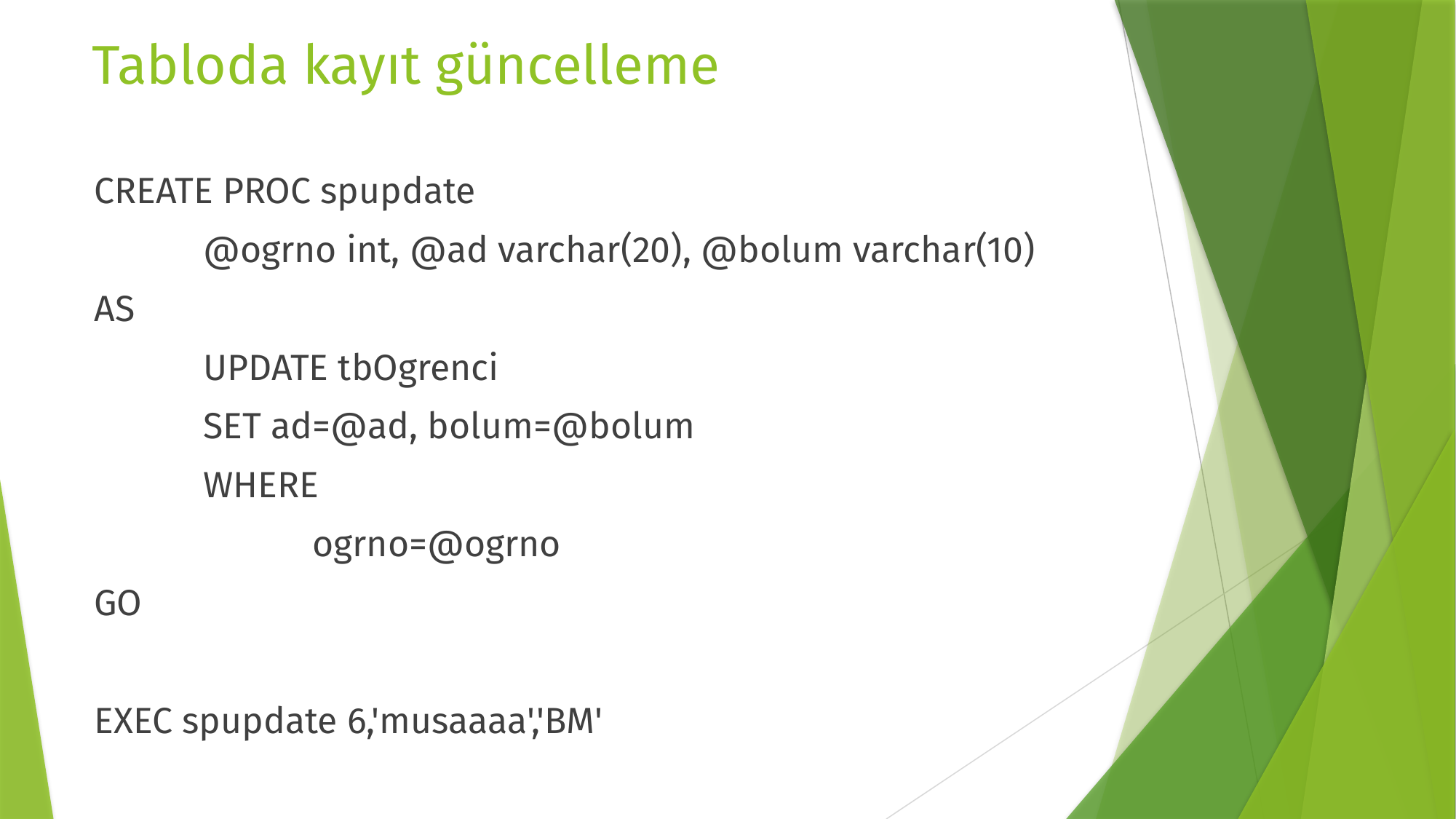

# Tabloda kayıt güncelleme

CREATE PROC spupdate
	@ogrno int, @ad varchar(20), @bolum varchar(10)
AS
	UPDATE tbOgrenci
	SET ad=@ad, bolum=@bolum
	WHERE
		ogrno=@ogrno
GO

EXEC spupdate 6,'musaaaa','BM'